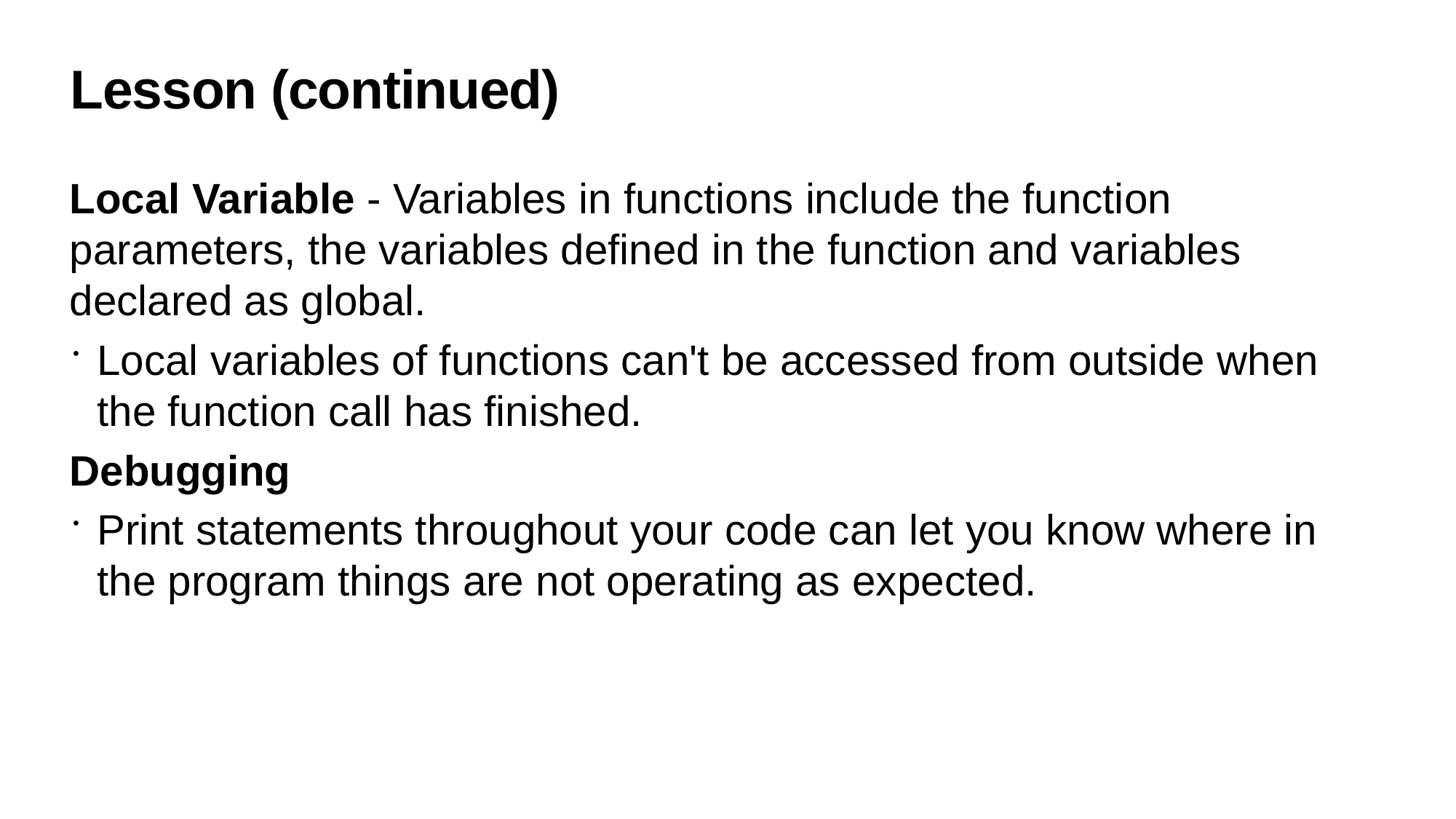

# Lesson (continued)
Local Variable - Variables in functions include the function parameters, the variables defined in the function and variables declared as global.
Local variables of functions can't be accessed from outside when the function call has finished.
Debugging
Print statements throughout your code can let you know where in the program things are not operating as expected.